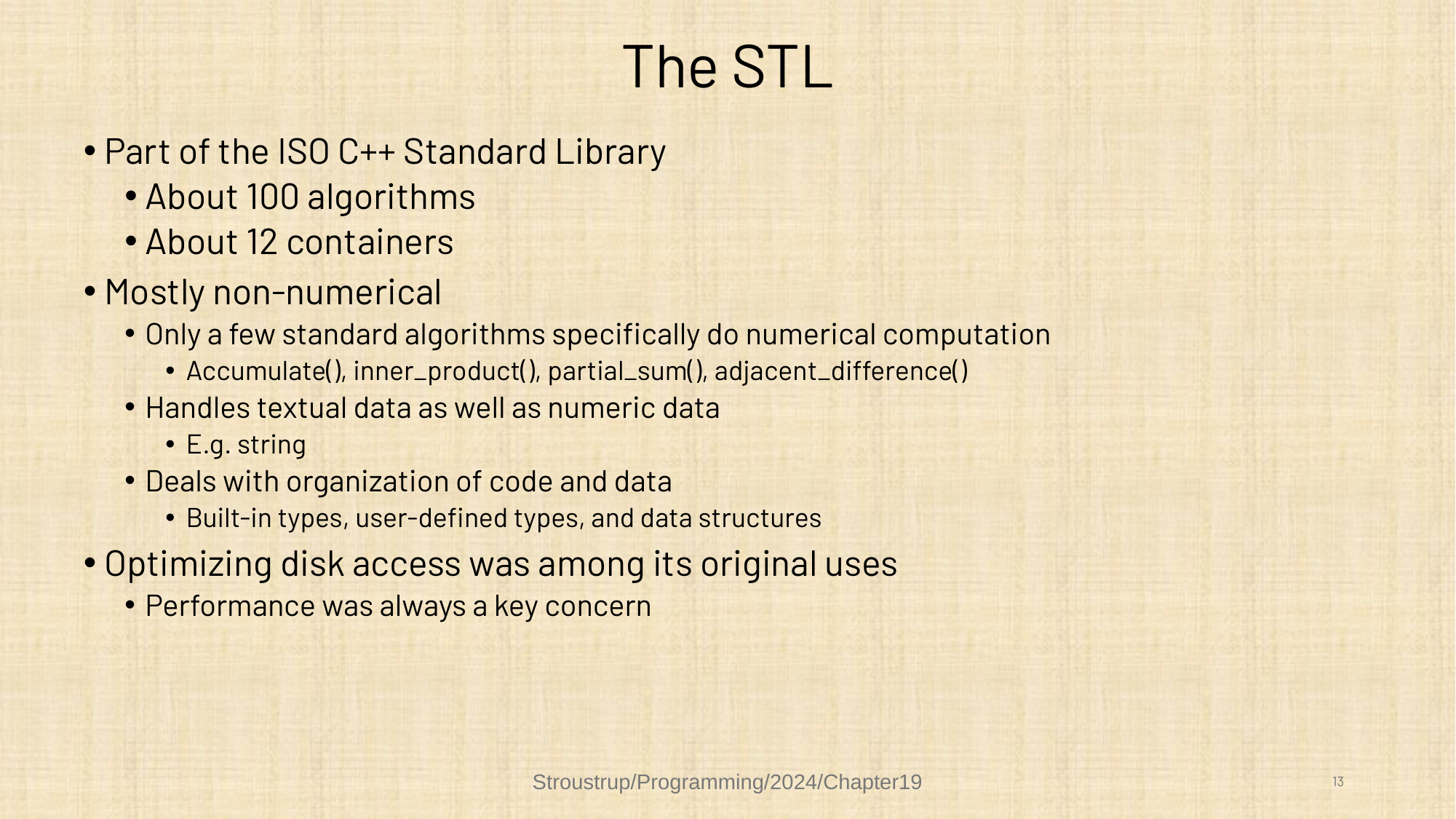

# The STL
Part of the ISO C++ Standard Library
About 100 algorithms
About 12 containers
Mostly non-numerical
Only a few standard algorithms specifically do numerical computation
Accumulate(), inner_product(), partial_sum(), adjacent_difference()
Handles textual data as well as numeric data
E.g. string
Deals with organization of code and data
Built-in types, user-defined types, and data structures
Optimizing disk access was among its original uses
Performance was always a key concern
Stroustrup/Programming/2024/Chapter19
13